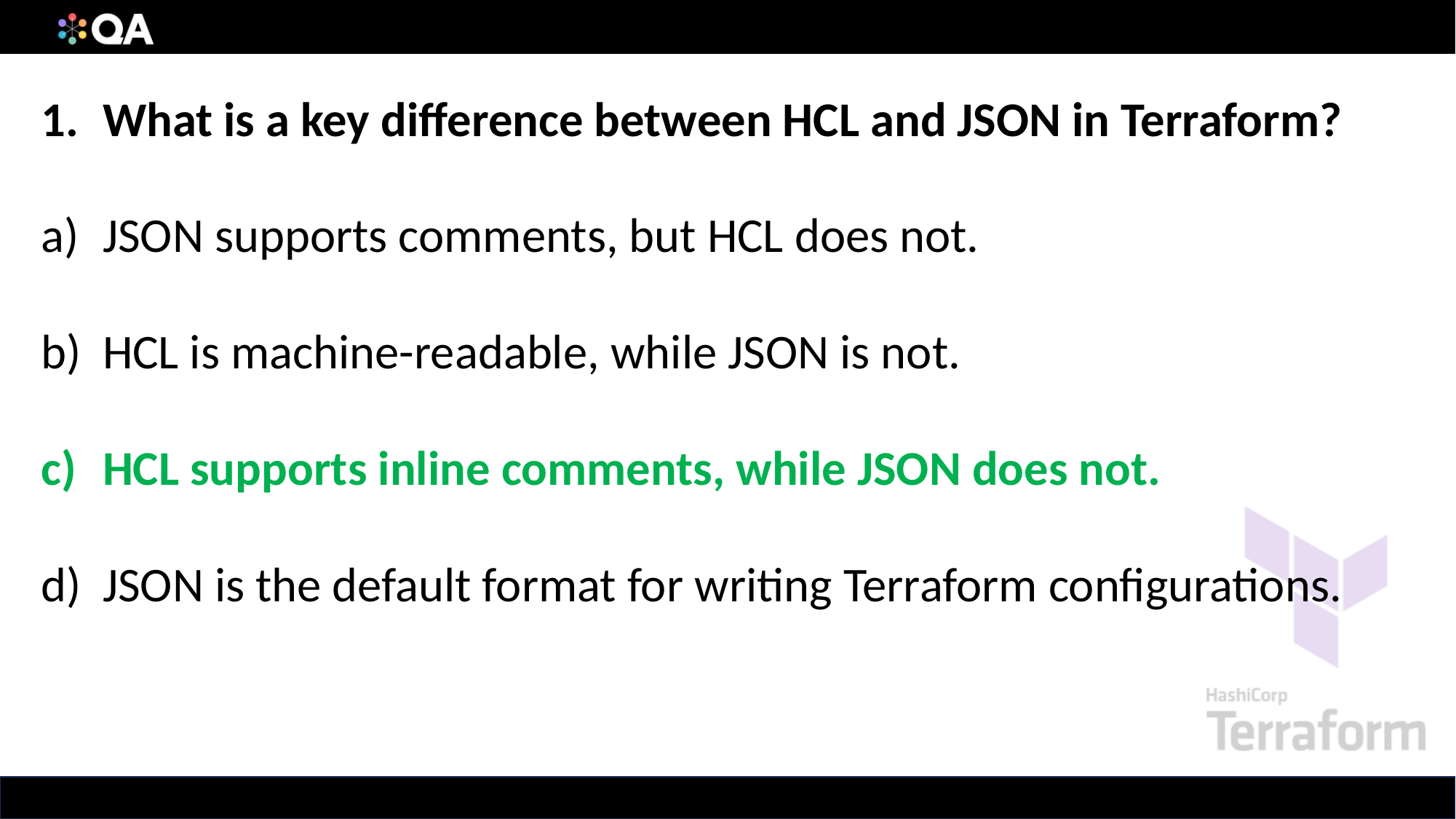

What is a key difference between HCL and JSON in Terraform?

JSON supports comments, but HCL does not.
HCL is machine-readable, while JSON is not.
HCL supports inline comments, while JSON does not.
JSON is the default format for writing Terraform configurations.